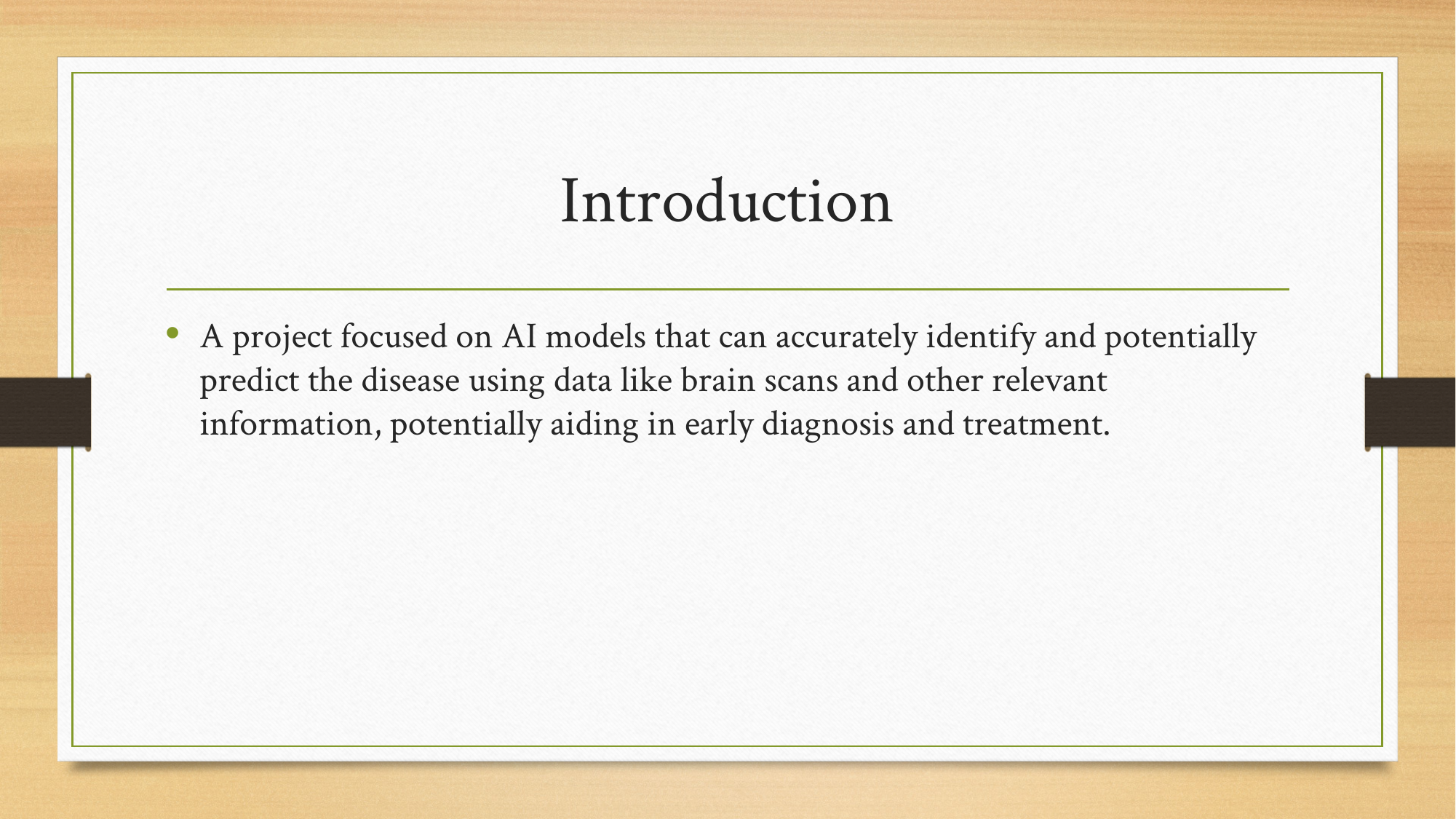

# Introduction
A project focused on AI models that can accurately identify and potentially predict the disease using data like brain scans and other relevant information, potentially aiding in early diagnosis and treatment.